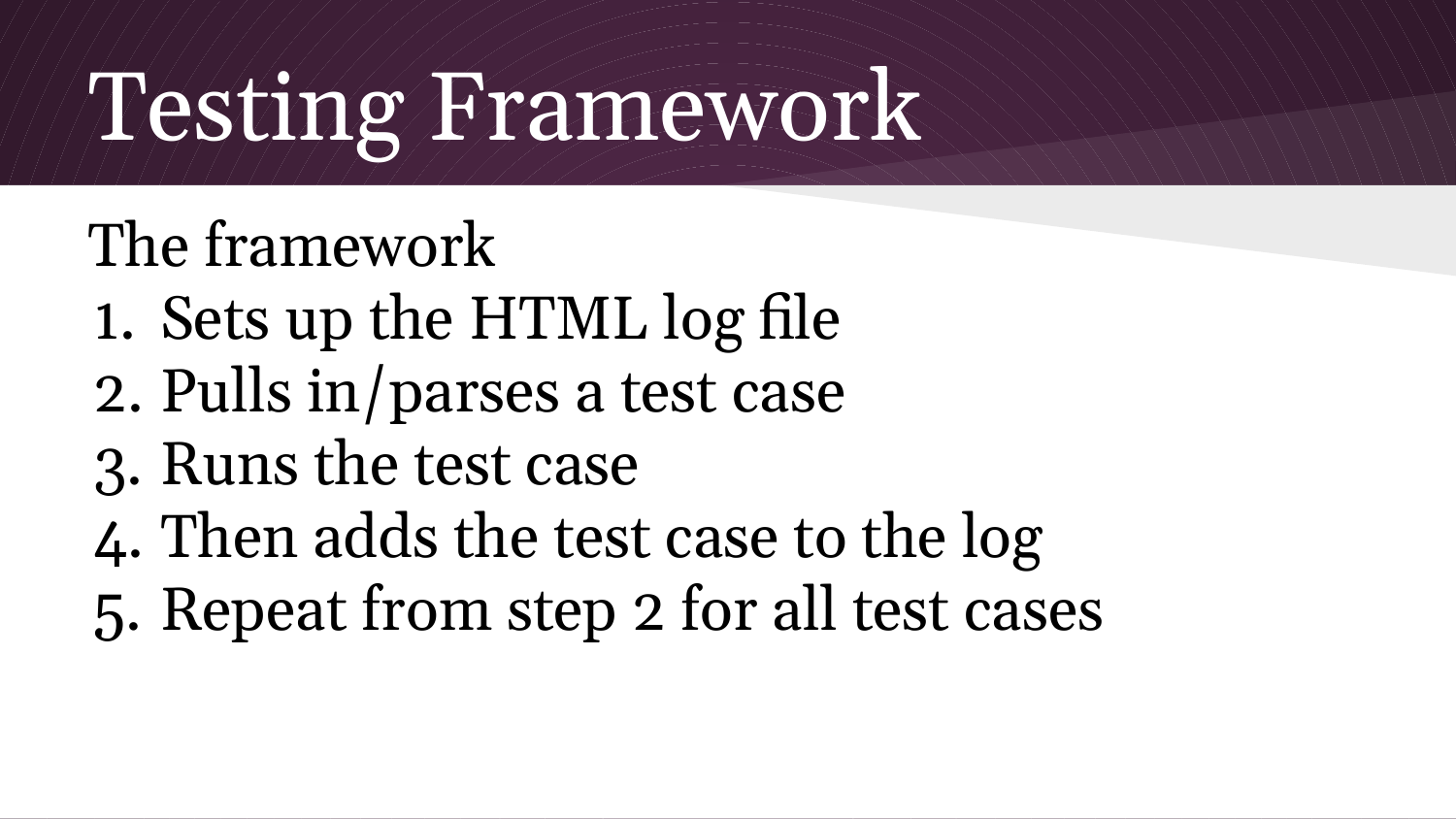

# Testing Framework
The framework
Sets up the HTML log file
Pulls in/parses a test case
Runs the test case
Then adds the test case to the log
Repeat from step 2 for all test cases